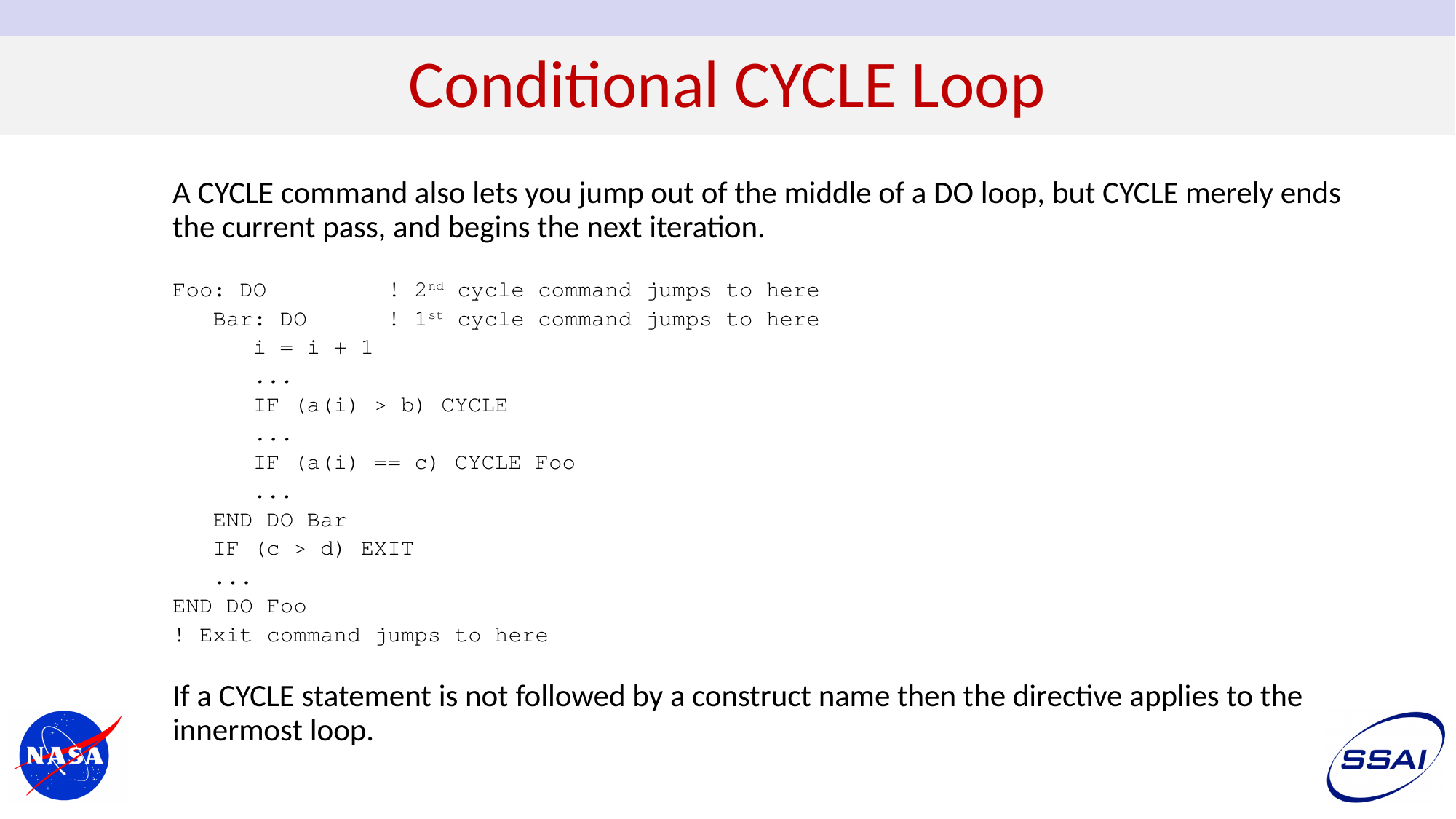

Conditional CYCLE Loop
A CYCLE command also lets you jump out of the middle of a DO loop, but CYCLE merely ends the current pass, and begins the next iteration.

Foo: DO         ! 2nd cycle command jumps to here
   Bar: DO      ! 1st cycle command jumps to here
      i = i + 1
      ...
      IF (a(i) > b) CYCLE
      ...
      IF (a(i) == c) CYCLE Foo
      ...
   END DO Bar
   IF (c > d) EXIT
   ...
END DO Foo
! Exit command jumps to here

If a CYCLE statement is not followed by a construct name then the directive applies to the innermost loop.